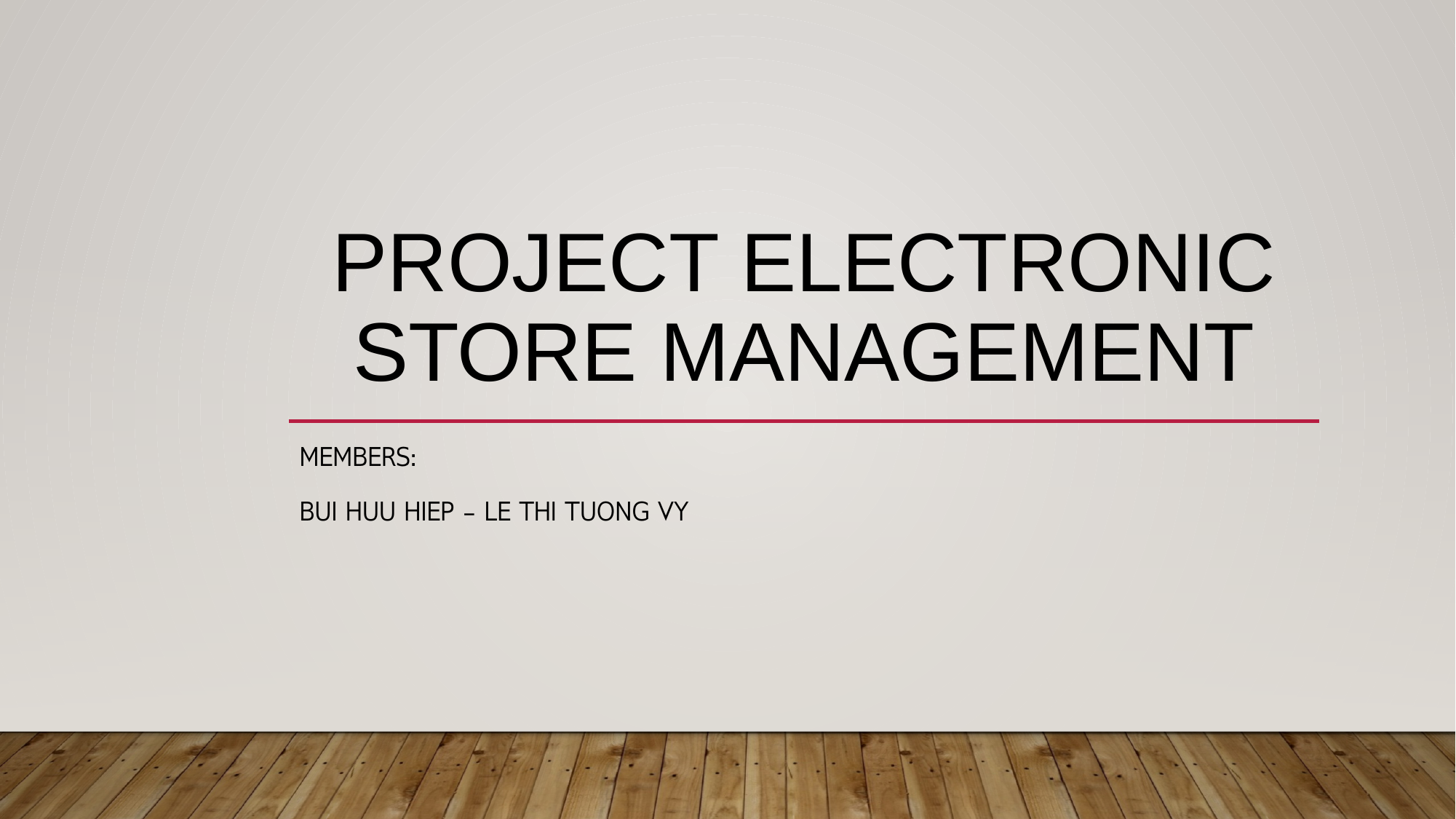

# Project Electronic store management
Members:
Bui huu hiep – le thi tuong vy